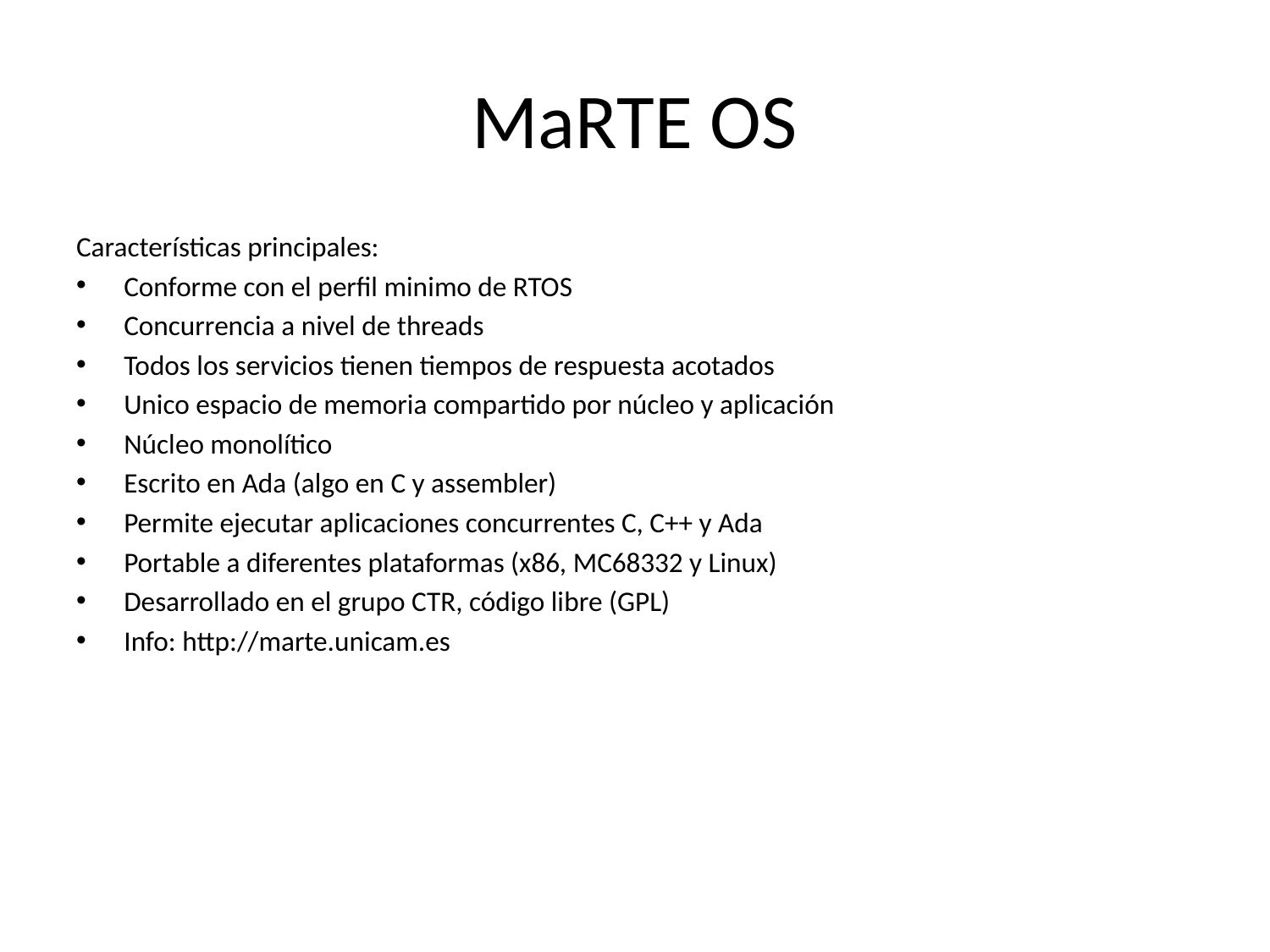

# MaRTE OS
Características principales:
Conforme con el perfil minimo de RTOS
Concurrencia a nivel de threads
Todos los servicios tienen tiempos de respuesta acotados
Unico espacio de memoria compartido por núcleo y aplicación
Núcleo monolítico
Escrito en Ada (algo en C y assembler)
Permite ejecutar aplicaciones concurrentes C, C++ y Ada
Portable a diferentes plataformas (x86, MC68332 y Linux)
Desarrollado en el grupo CTR, código libre (GPL)
Info: http://marte.unicam.es